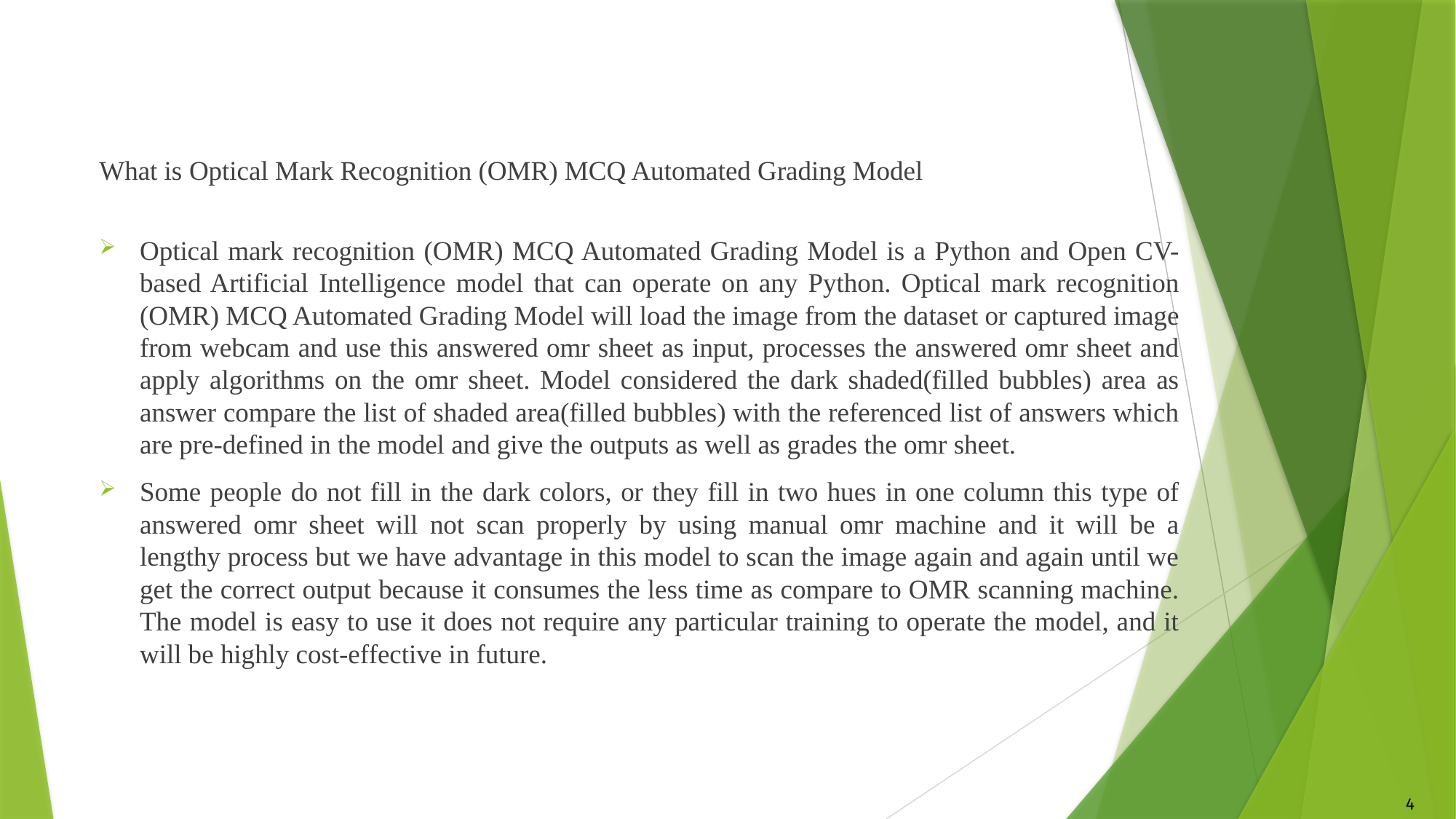

What is Optical Mark Recognition (OMR) MCQ Automated Grading Model
Optical mark recognition (OMR) MCQ Automated Grading Model is a Python and Open CV-based Artificial Intelligence model that can operate on any Python. Optical mark recognition (OMR) MCQ Automated Grading Model will load the image from the dataset or captured image from webcam and use this answered omr sheet as input, processes the answered omr sheet and apply algorithms on the omr sheet. Model considered the dark shaded(filled bubbles) area as answer compare the list of shaded area(filled bubbles) with the referenced list of answers which are pre-defined in the model and give the outputs as well as grades the omr sheet.
Some people do not fill in the dark colors, or they fill in two hues in one column this type of answered omr sheet will not scan properly by using manual omr machine and it will be a lengthy process but we have advantage in this model to scan the image again and again until we get the correct output because it consumes the less time as compare to OMR scanning machine. The model is easy to use it does not require any particular training to operate the model, and it will be highly cost-effective in future.
4